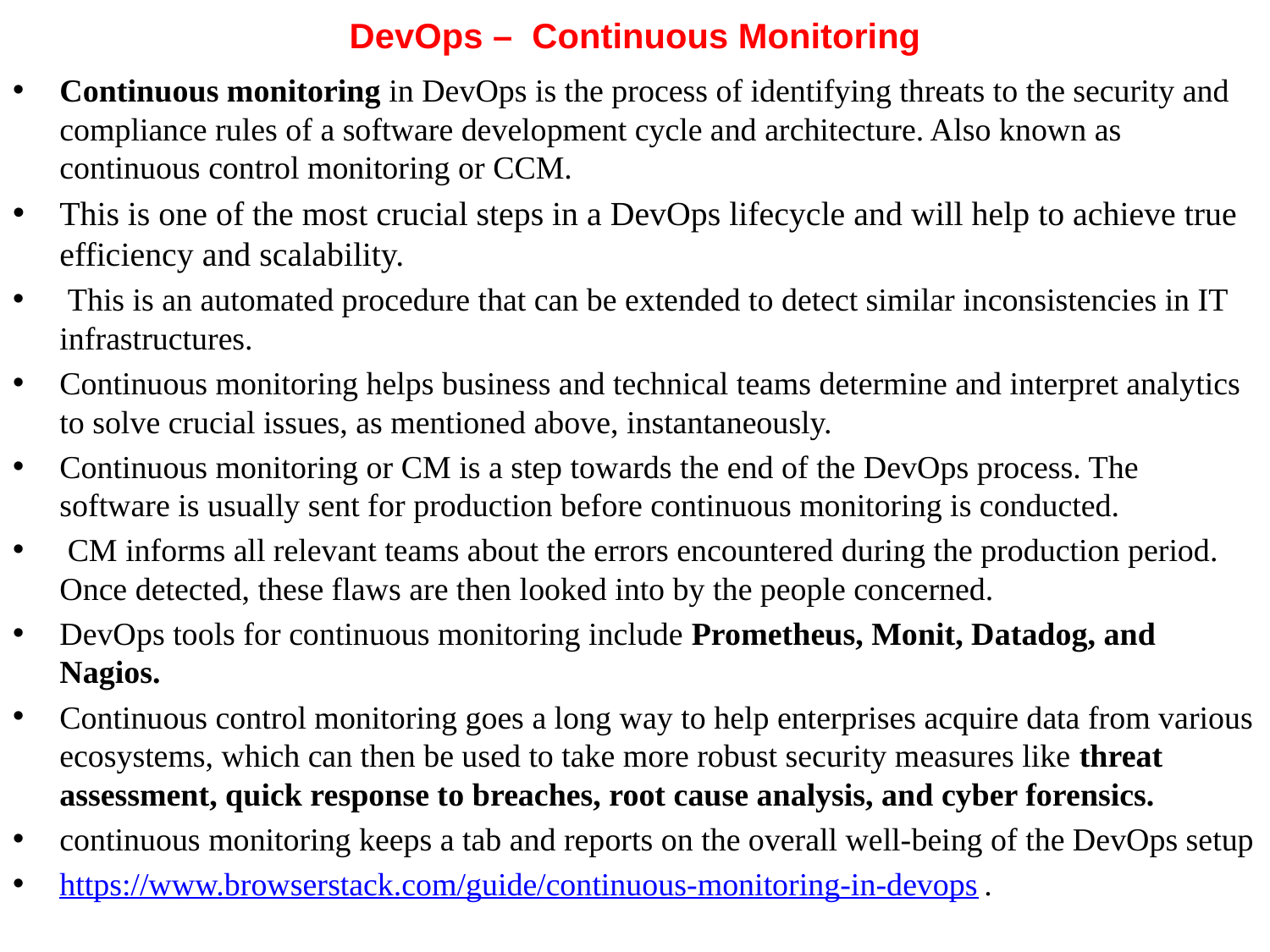

# DevOps –  Continuous Monitoring
Continuous monitoring in DevOps is the process of identifying threats to the security and compliance rules of a software development cycle and architecture. Also known as continuous control monitoring or CCM.
This is one of the most crucial steps in a DevOps lifecycle and will help to achieve true efficiency and scalability.
 This is an automated procedure that can be extended to detect similar inconsistencies in IT infrastructures.
Continuous monitoring helps business and technical teams determine and interpret analytics to solve crucial issues, as mentioned above, instantaneously.
Continuous monitoring or CM is a step towards the end of the DevOps process. The software is usually sent for production before continuous monitoring is conducted.
 CM informs all relevant teams about the errors encountered during the production period. Once detected, these flaws are then looked into by the people concerned.
DevOps tools for continuous monitoring include Prometheus, Monit, Datadog, and Nagios.
Continuous control monitoring goes a long way to help enterprises acquire data from various ecosystems, which can then be used to take more robust security measures like threat assessment, quick response to breaches, root cause analysis, and cyber forensics.
continuous monitoring keeps a tab and reports on the overall well-being of the DevOps setup
https://www.browserstack.com/guide/continuous-monitoring-in-devops	.